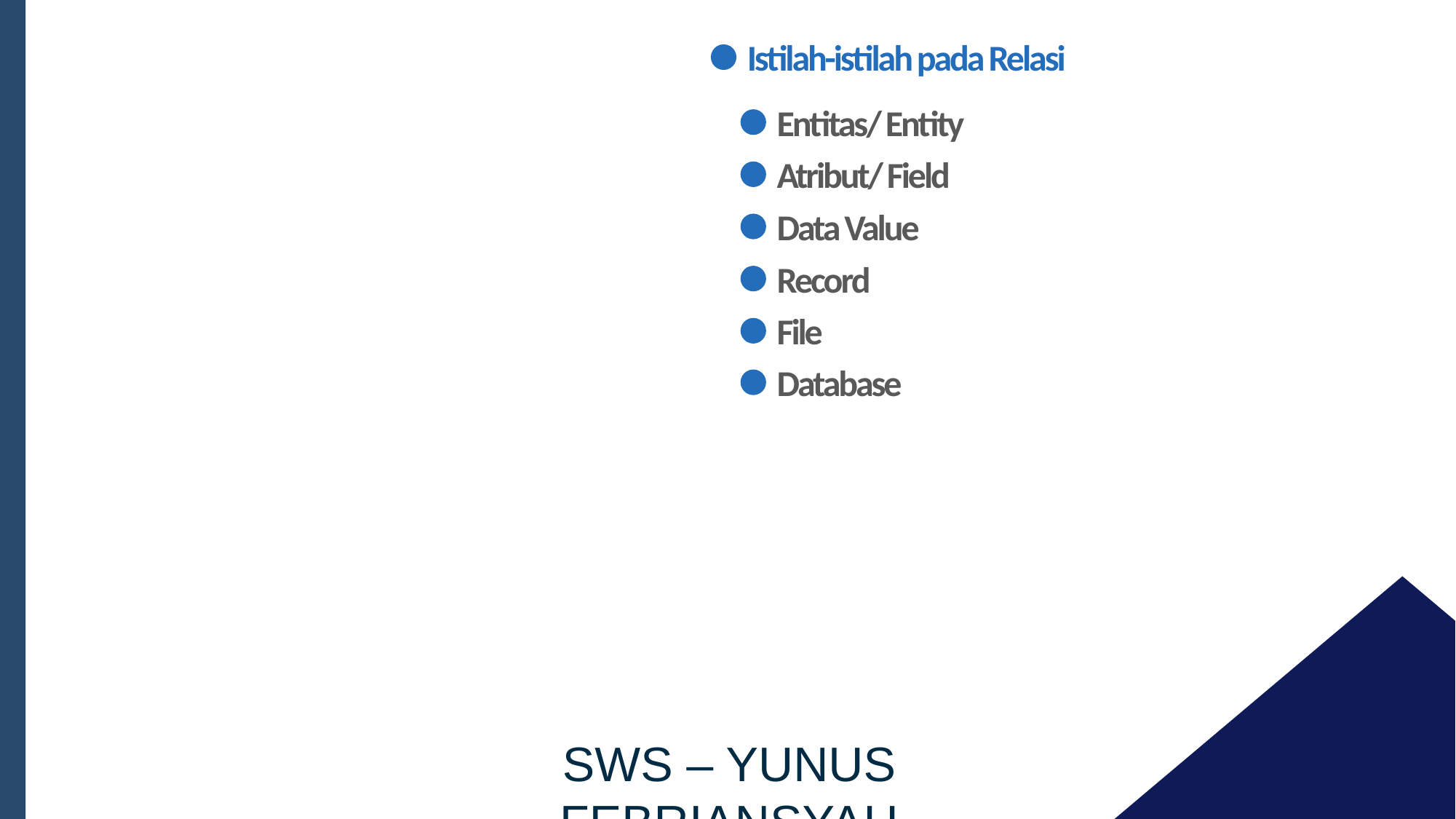

Istilah-istilah pada Relasi

Entitas/ Entity

Atribut/ Field

Data Value

Record

File

Database